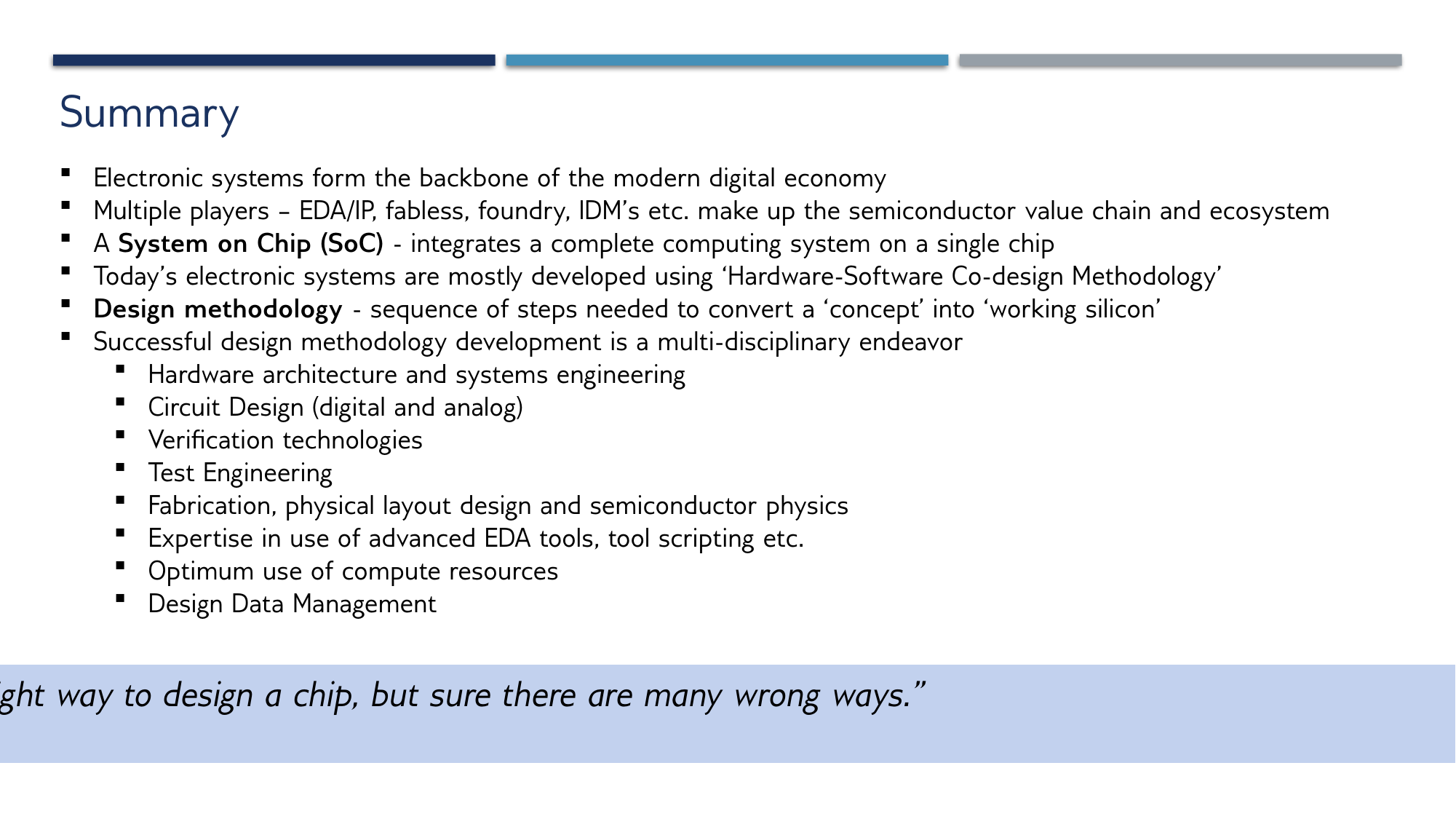

# Summary
Electronic systems form the backbone of the modern digital economy
Multiple players – EDA/IP, fabless, foundry, IDM’s etc. make up the semiconductor value chain and ecosystem
A System on Chip (SoC) - integrates a complete computing system on a single chip
Today’s electronic systems are mostly developed using ‘Hardware-Software Co-design Methodology’
Design methodology - sequence of steps needed to convert a ‘concept’ into ‘working silicon’
Successful design methodology development is a multi-disciplinary endeavor
Hardware architecture and systems engineering
Circuit Design (digital and analog)
Verification technologies
Test Engineering
Fabrication, physical layout design and semiconductor physics
Expertise in use of advanced EDA tools, tool scripting etc.
Optimum use of compute resources
Design Data Management
“There is no single right way to design a chip, but sure there are many wrong ways.”
																	-Anonymous
30